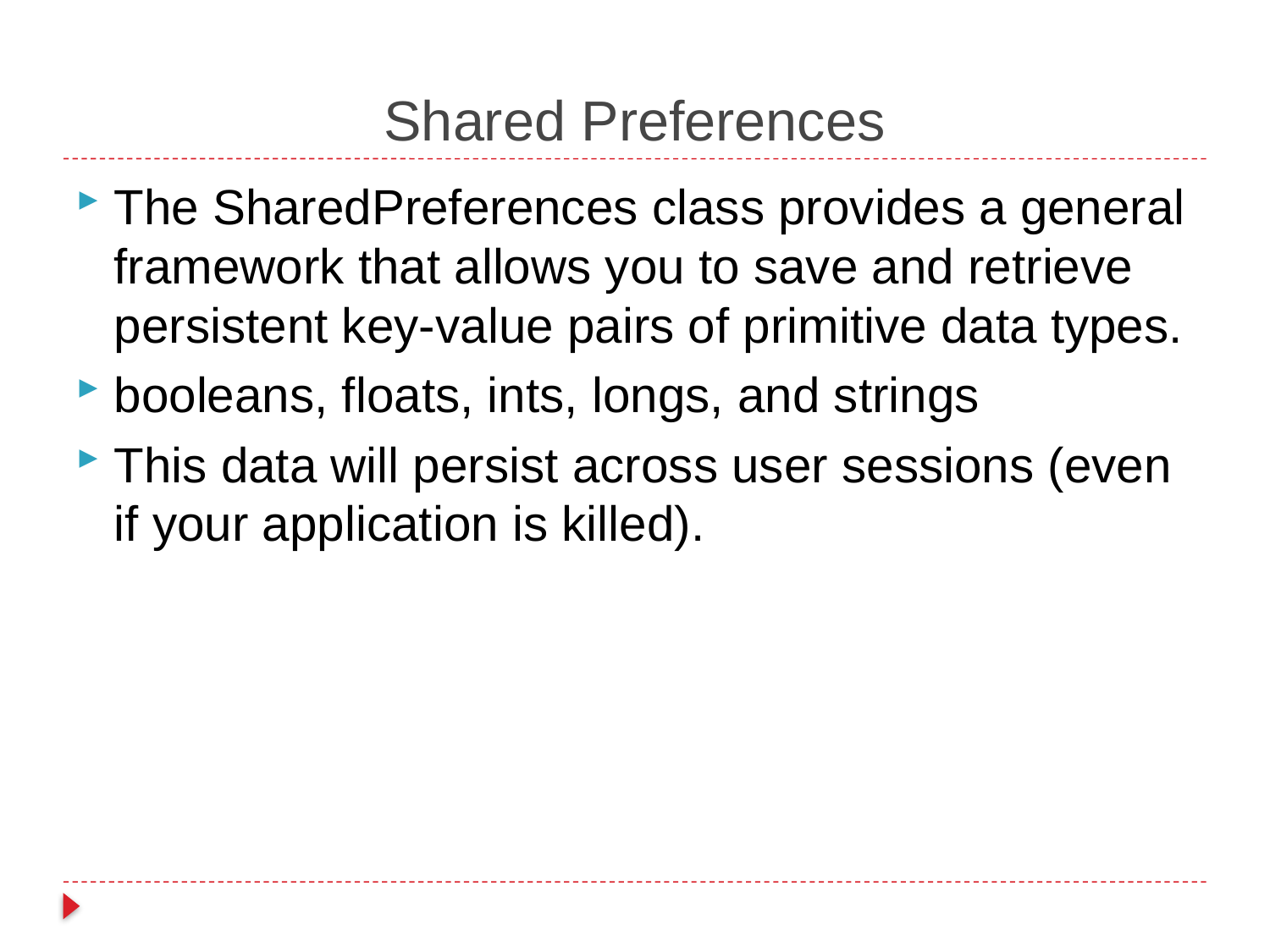

# Shared Preferences
The SharedPreferences class provides a general framework that allows you to save and retrieve persistent key-value pairs of primitive data types.
booleans, floats, ints, longs, and strings
This data will persist across user sessions (even if your application is killed).